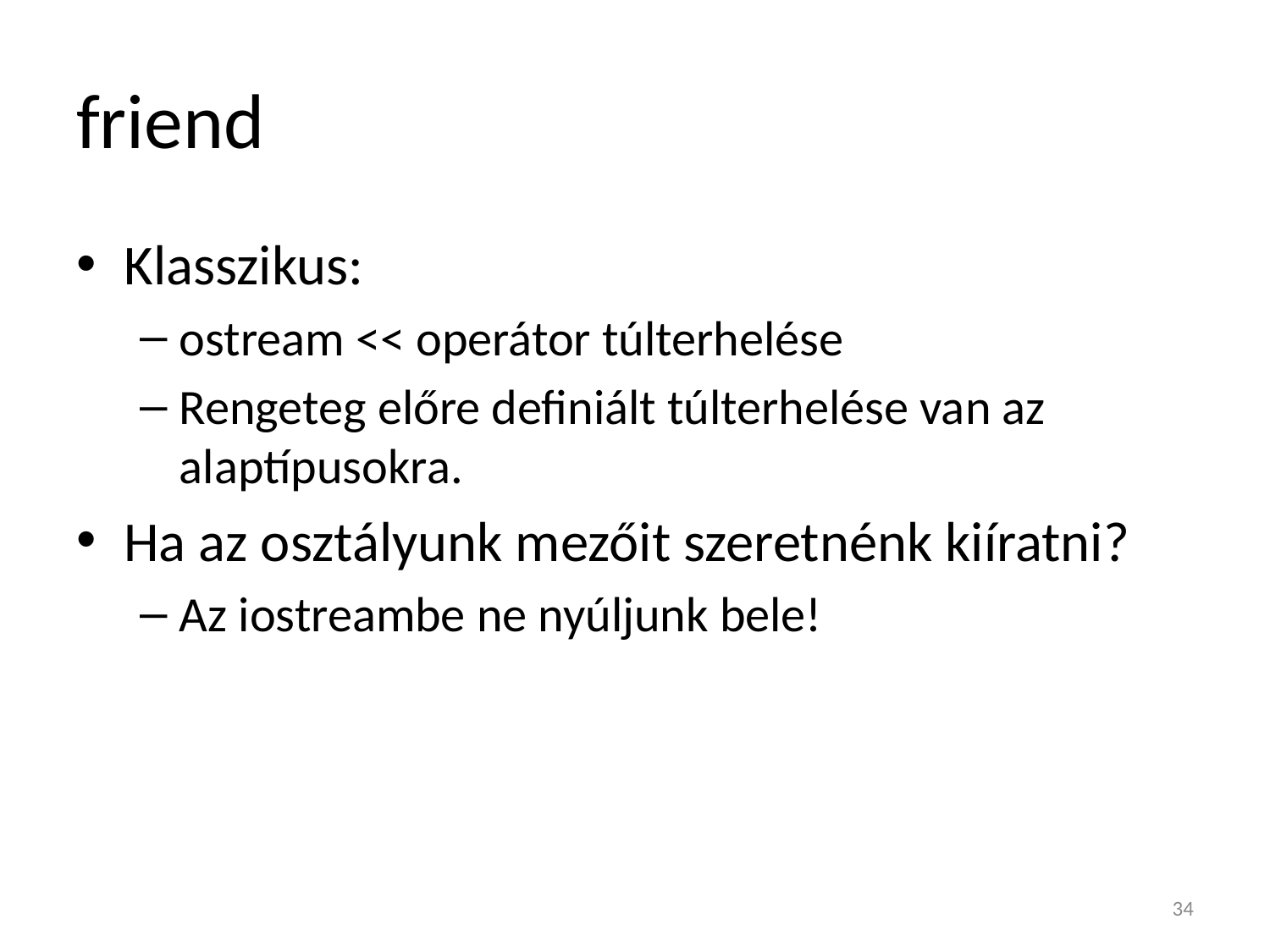

# friend
Klasszikus:
ostream << operátor túlterhelése
Rengeteg előre definiált túlterhelése van az alaptípusokra.
Ha az osztályunk mezőit szeretnénk kiíratni?
Az iostreambe ne nyúljunk bele!
34